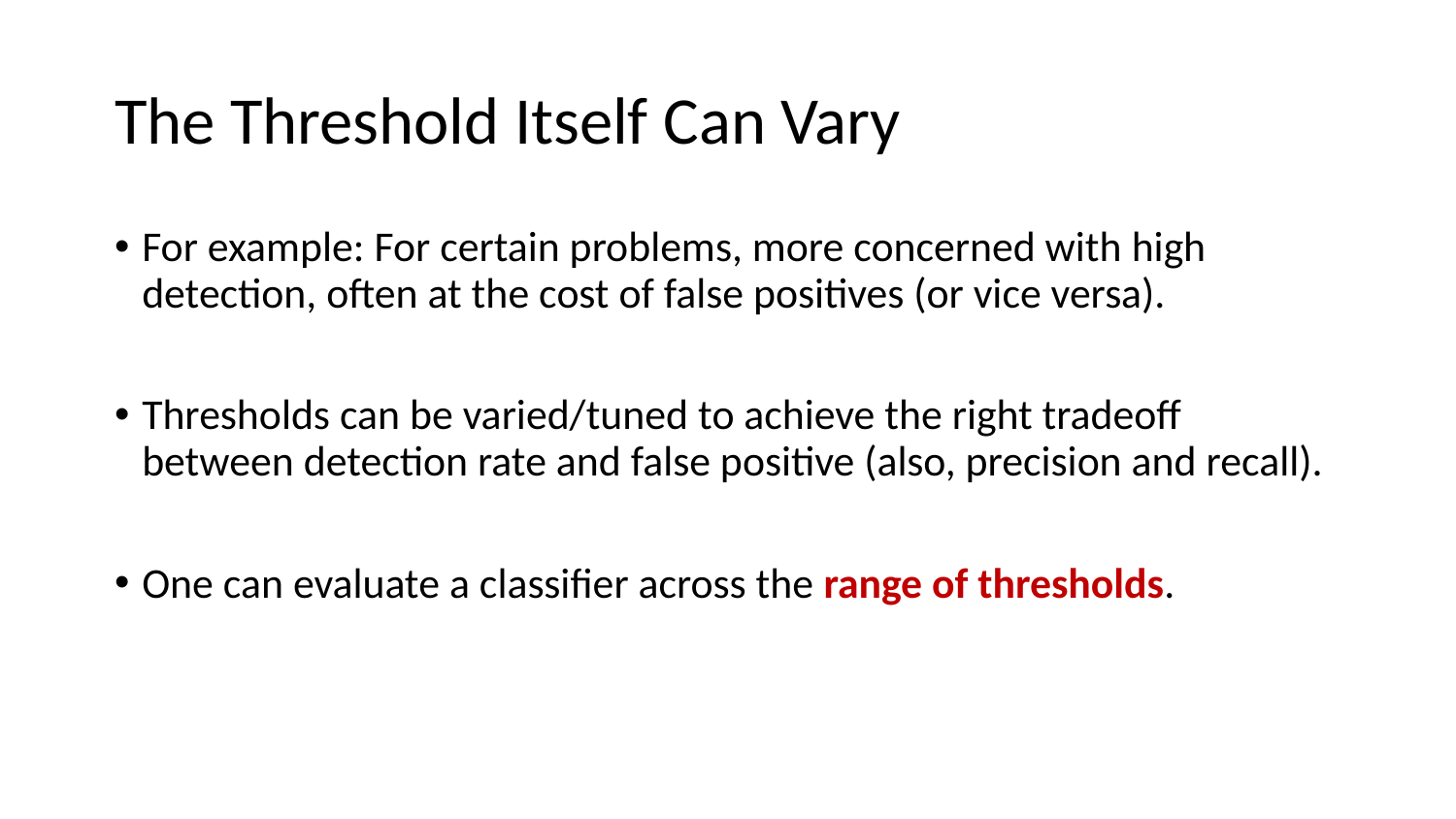

# The Threshold Itself Can Vary
For example: For certain problems, more concerned with high detection, often at the cost of false positives (or vice versa).

Thresholds can be varied/tuned to achieve the right tradeoff between detection rate and false positive (also, precision and recall).

One can evaluate a classifier across the range of thresholds.